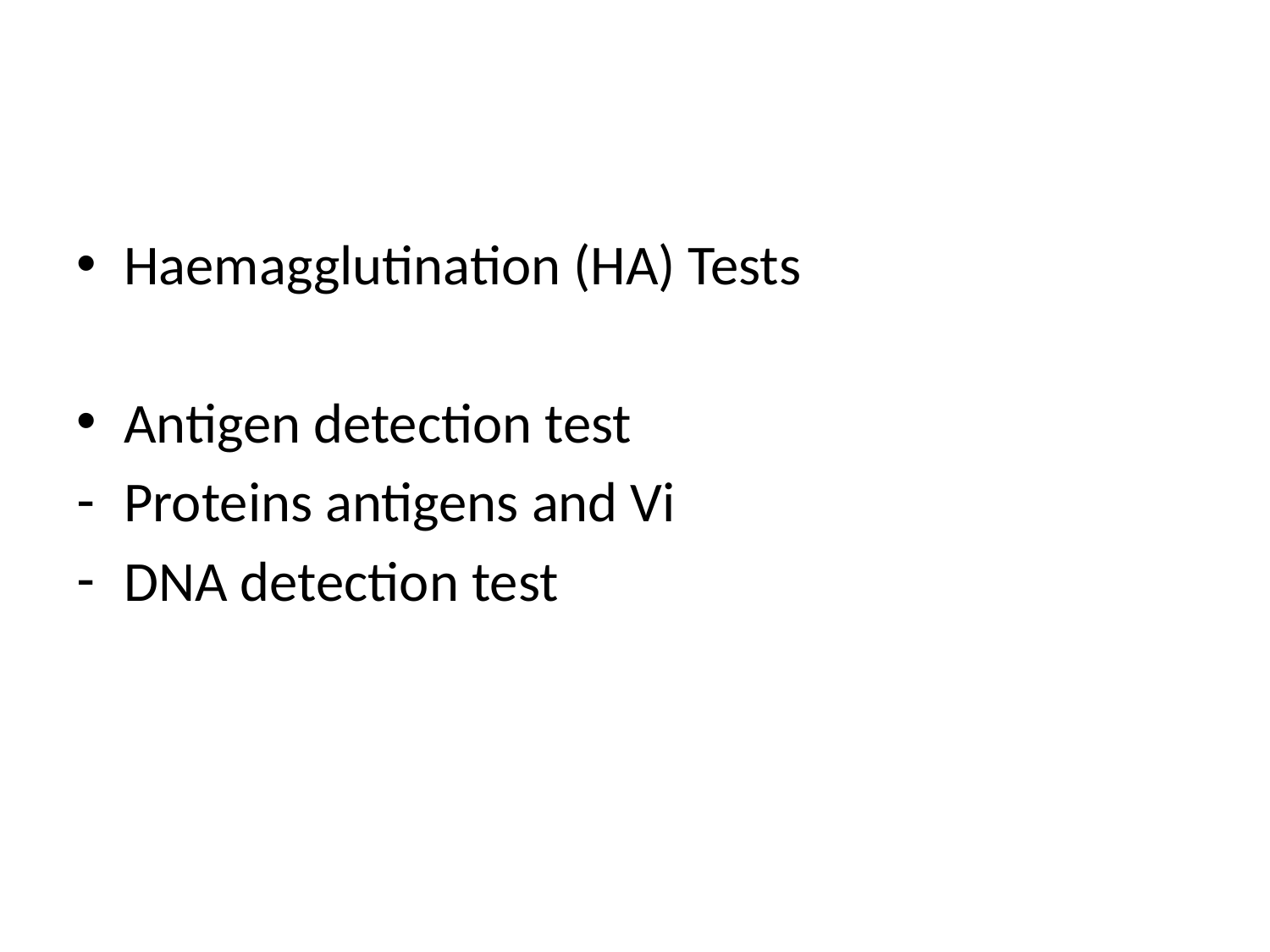

Haemagglutination (HA) Tests

Antigen detection test
Proteins antigens and Vi
DNA detection test